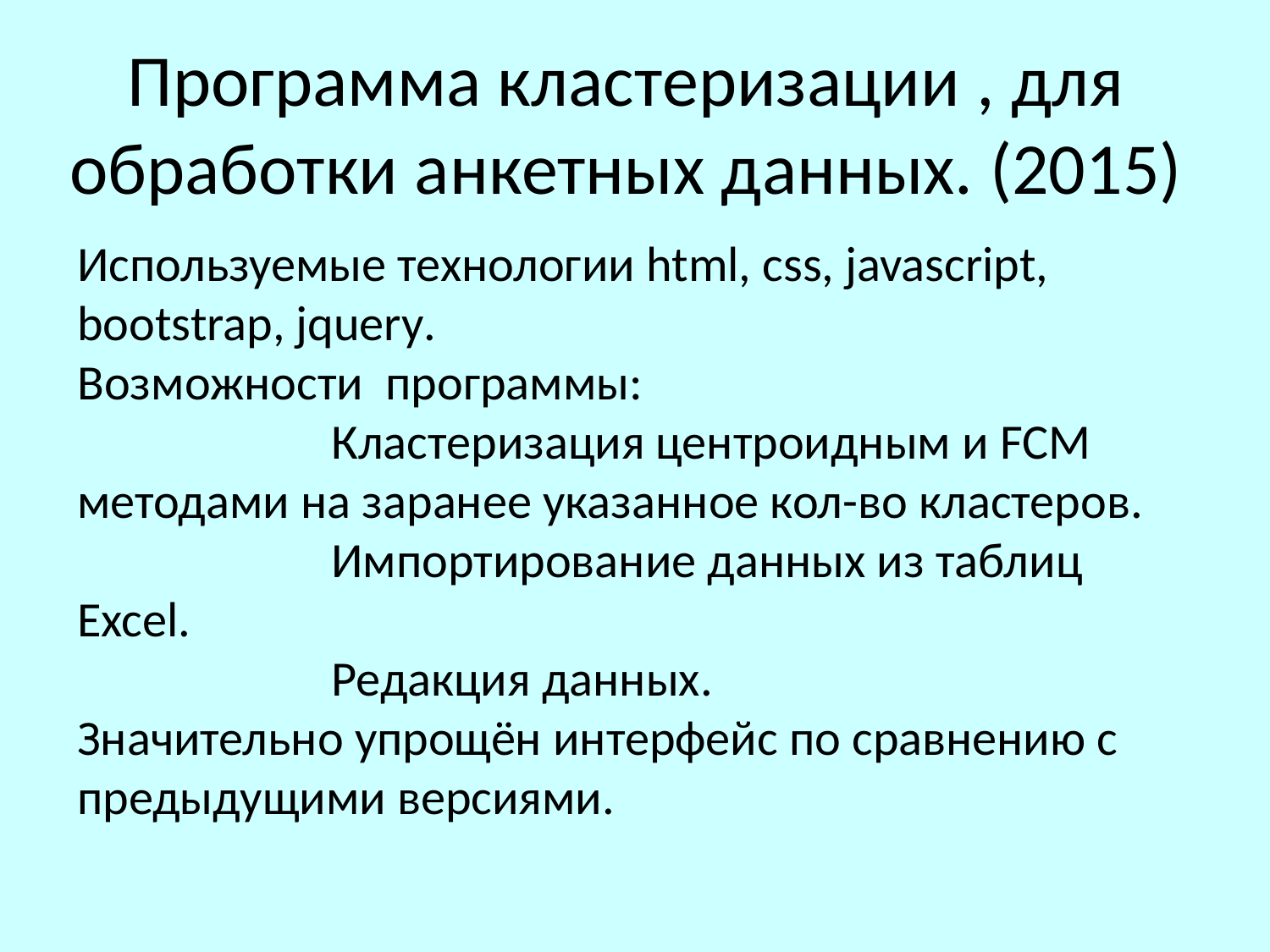

# Программа кластеризации , для обработки анкетных данных. (2015)
Используемые технологии html, css, javascript, bootstrap, jquery.
Возможности  программы:
		Кластеризация центроидным и FCM методами на заранее указанное кол-во кластеров.
		Импортирование данных из таблиц Excel.
		Редакция данных.
Значительно упрощён интерфейс по сравнению с предыдущими версиями.